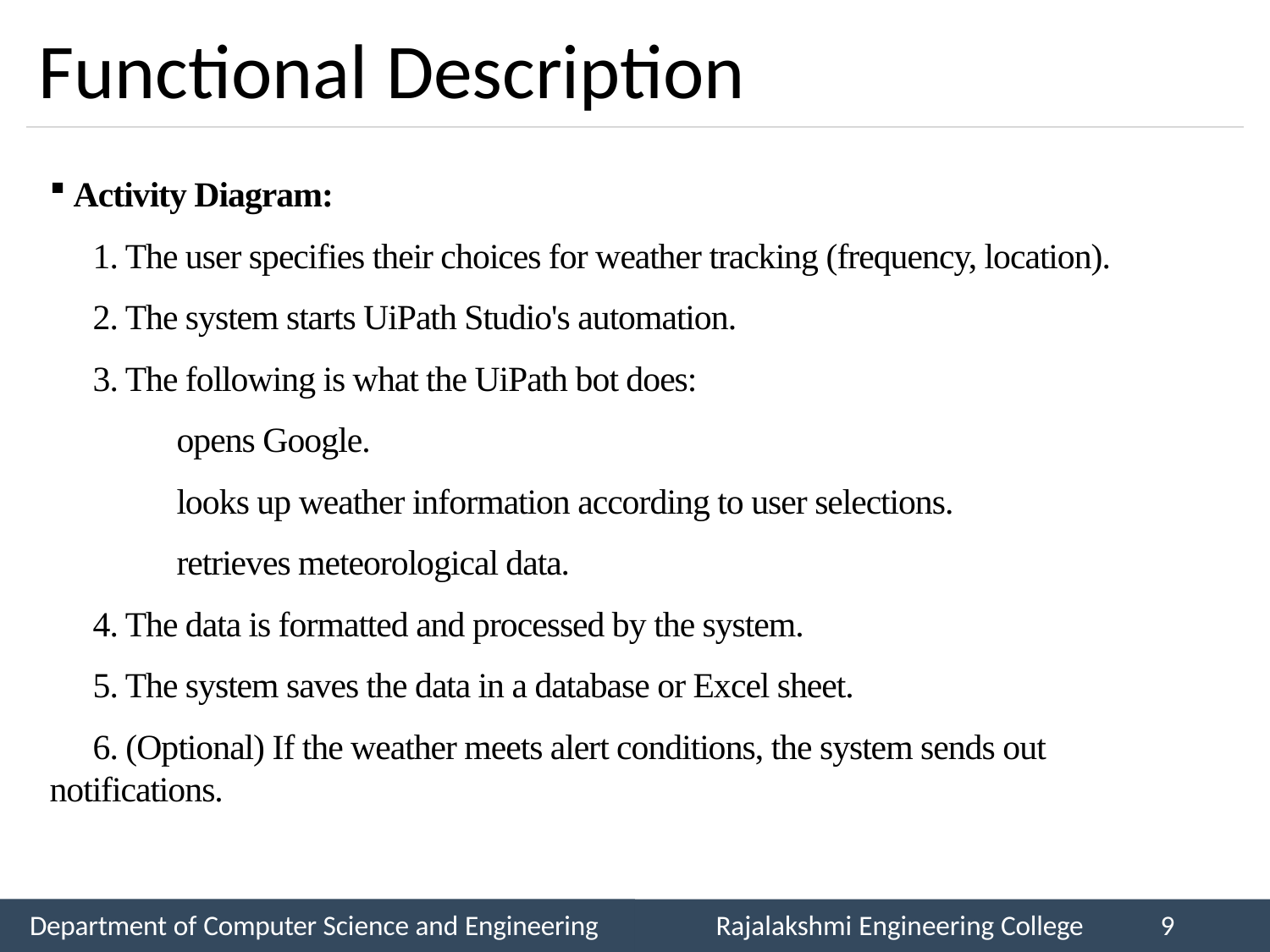

# Functional Description
Activity Diagram:
	1. The user specifies their choices for weather tracking (frequency, location).
	2. The system starts UiPath Studio's automation.
	3. The following is what the UiPath bot does:
		opens Google.
		looks up weather information according to user selections.
		retrieves meteorological data.
	4. The data is formatted and processed by the system.
	5. The system saves the data in a database or Excel sheet.
	6. (Optional) If the weather meets alert conditions, the system sends out notifications.
Department of Computer Science and Engineering
Rajalakshmi Engineering College
9